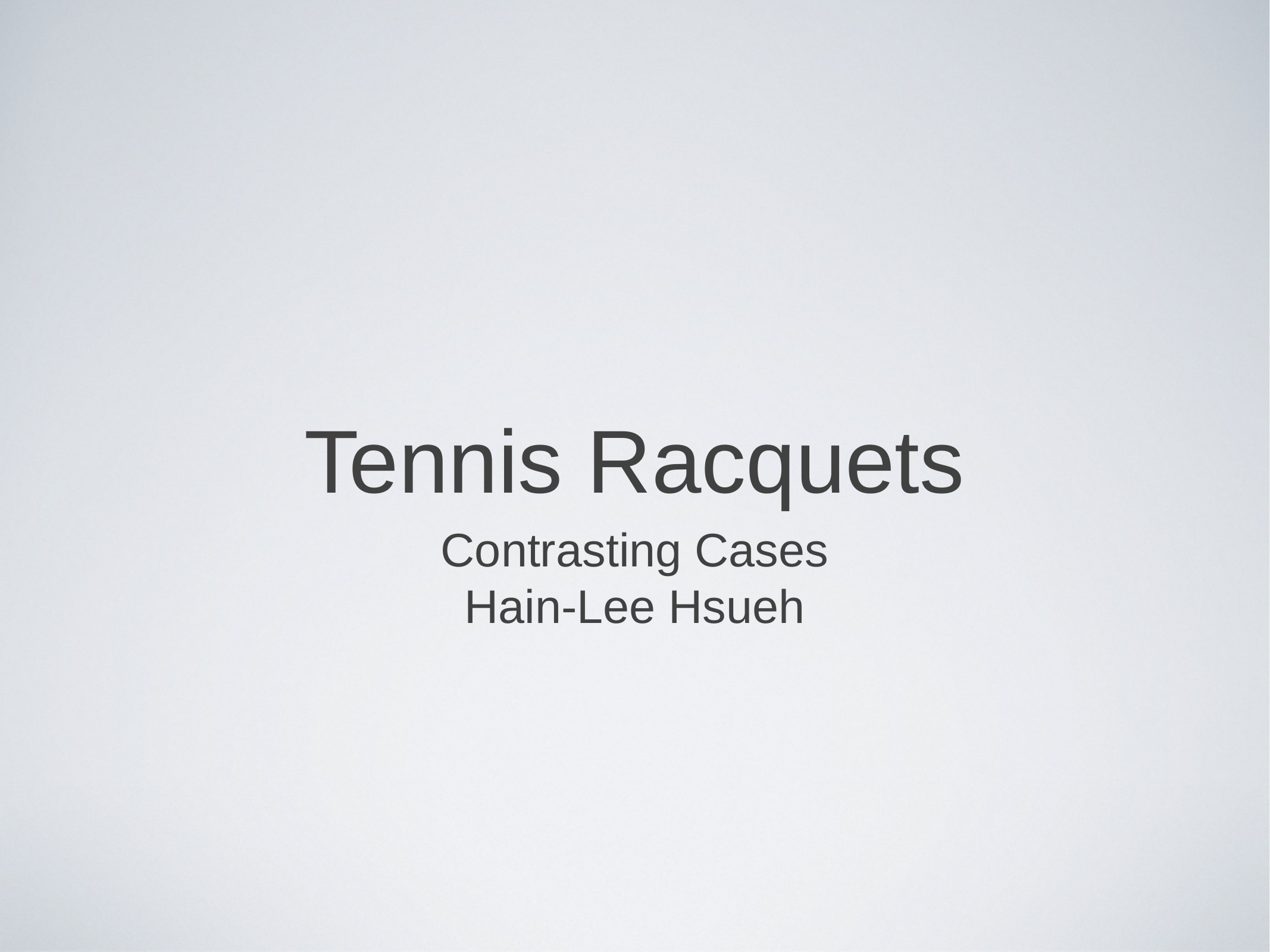

# Tennis Racquets
Contrasting Cases
Hain-Lee Hsueh